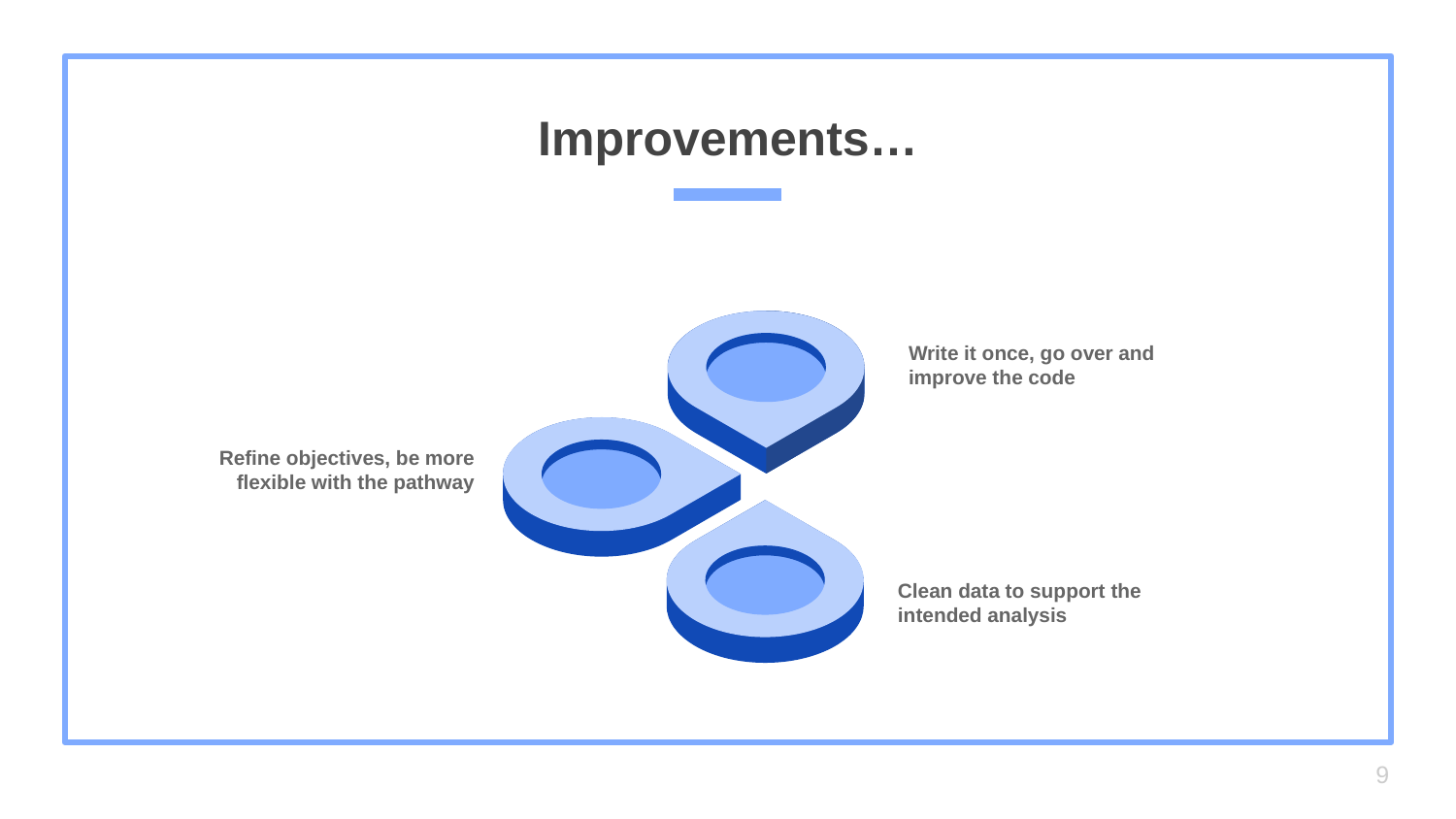

# Improvements…

Write it once, go over and improve the code

Refine objectives, be more flexible with the pathway

Clean data to support the intended analysis
9